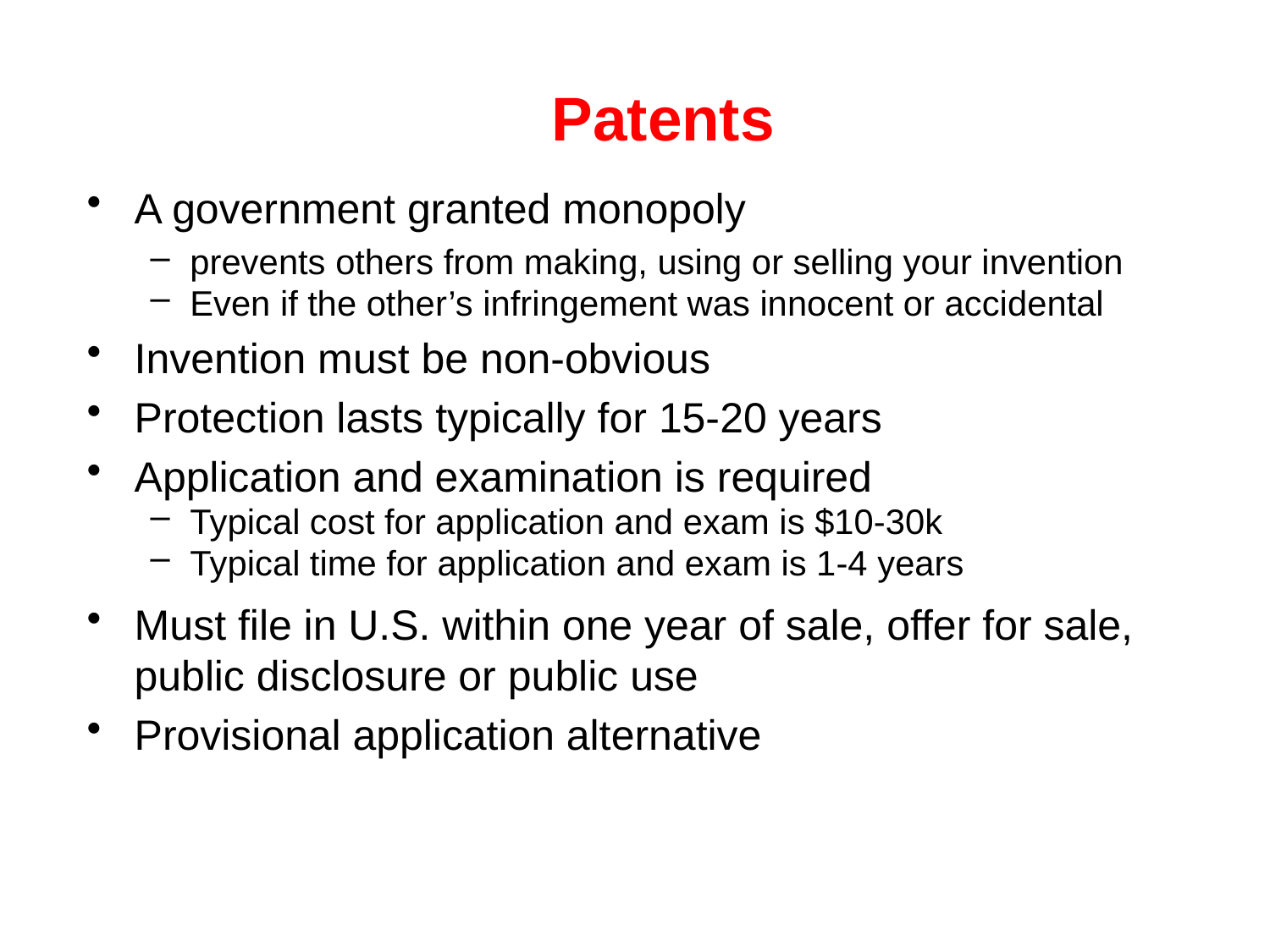

# Patents
A government granted monopoly
prevents others from making, using or selling your invention
Even if the other’s infringement was innocent or accidental
Invention must be non-obvious
Protection lasts typically for 15-20 years
Application and examination is required
Typical cost for application and exam is $10-30k
Typical time for application and exam is 1-4 years
Must file in U.S. within one year of sale, offer for sale, public disclosure or public use
Provisional application alternative